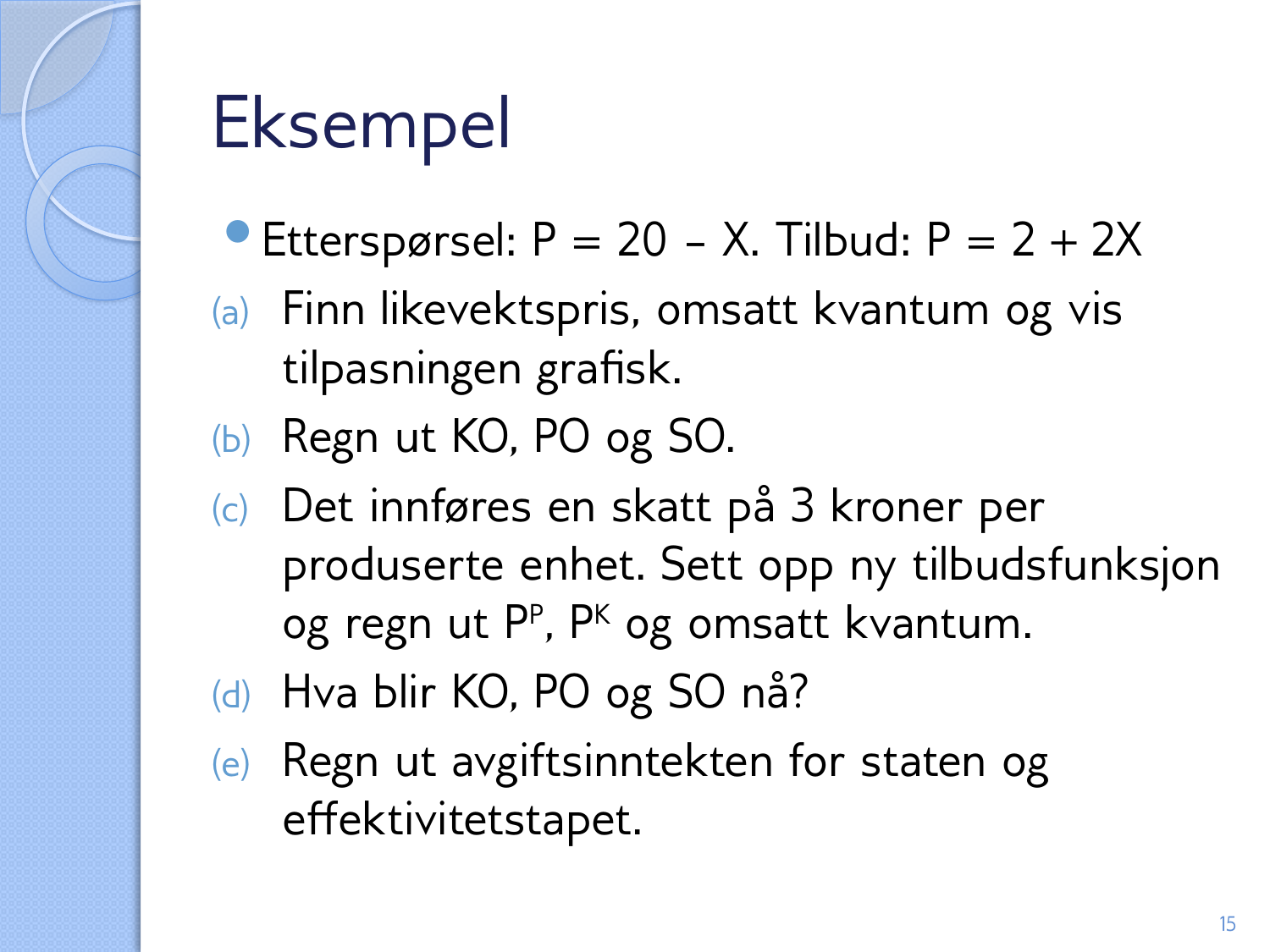

# Eksempel
Etterspørsel: P = 20 – X. Tilbud: P = 2 + 2X
Finn likevektspris, omsatt kvantum og vis  tilpasningen grafisk.
Regn ut KO, PO og SO.
Det innføres en skatt på 3 kroner per produserte enhet. Sett opp ny tilbudsfunksjon og regn ut PP, PK og omsatt kvantum.
Hva blir KO, PO og SO nå?
Regn ut avgiftsinntekten for staten og effektivitetstapet.
15